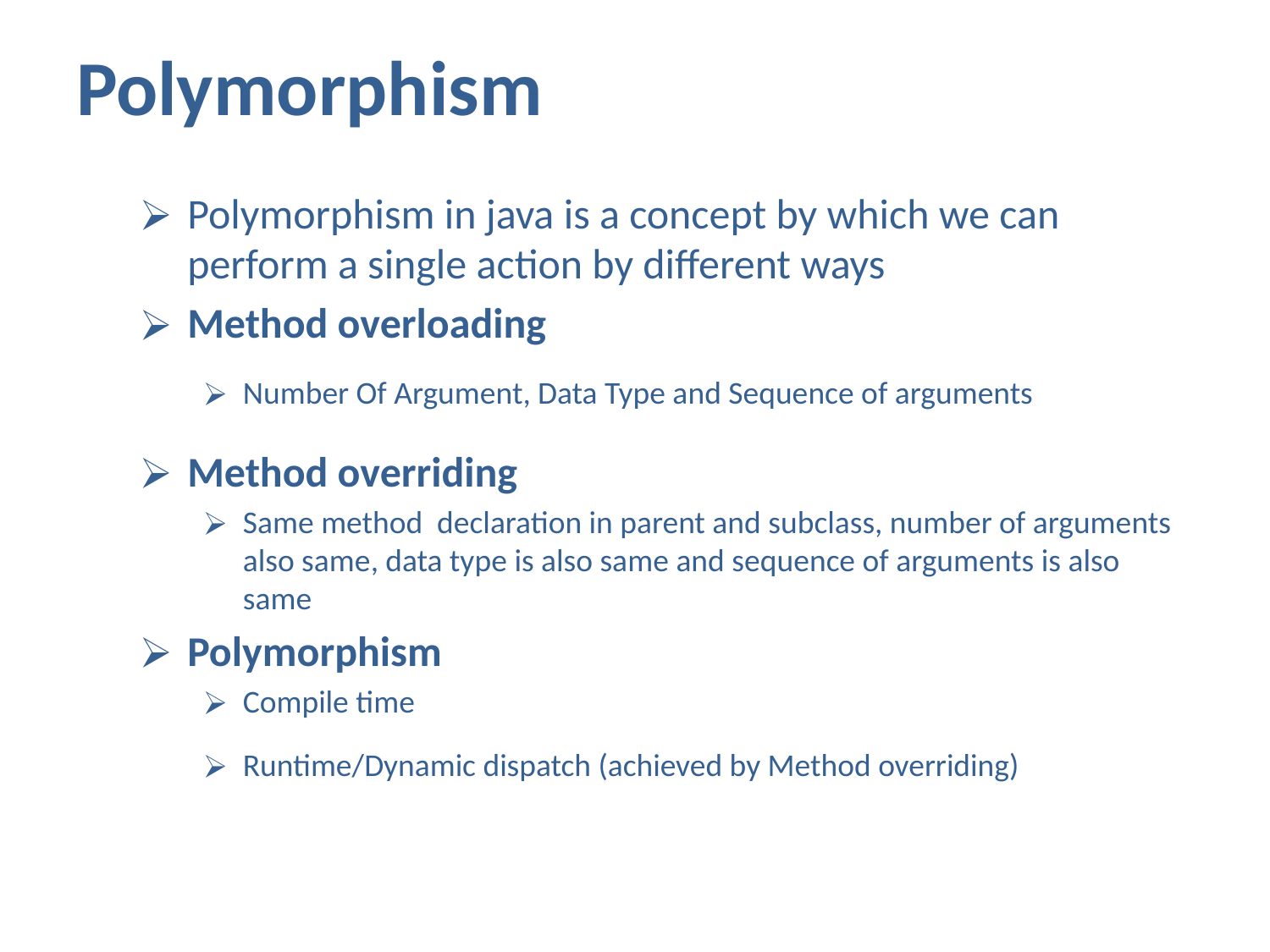

# Polymorphism
Polymorphism in java is a concept by which we can perform a single action by different ways
Method overloading
Number Of Argument, Data Type and Sequence of arguments
Method overriding
Same method  declaration in parent and subclass, number of arguments also same, data type is also same and sequence of arguments is also same
Polymorphism
Compile time
Runtime/Dynamic dispatch (achieved by Method overriding)